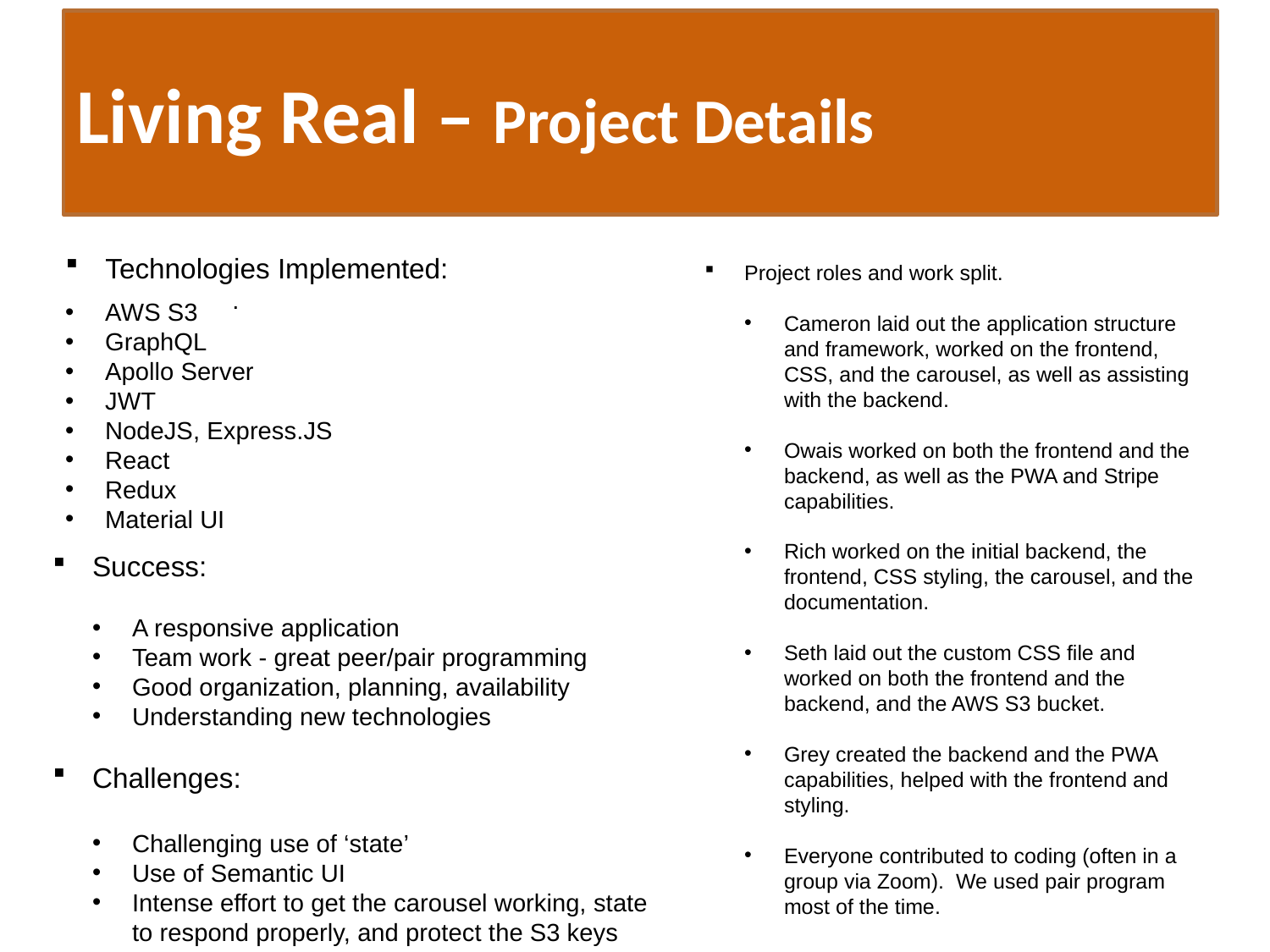

# Living Real – Project Details

Technologies Implemented:			.

Project roles and work split.
Cameron laid out the application structure and framework, worked on the frontend, CSS, and the carousel, as well as assisting with the backend.
Owais worked on both the frontend and the backend, as well as the PWA and Stripe capabilities.
Rich worked on the initial backend, the frontend, CSS styling, the carousel, and the documentation.
Seth laid out the custom CSS file and worked on both the frontend and the backend, and the AWS S3 bucket.
Grey created the backend and the PWA capabilities, helped with the frontend and styling.
Everyone contributed to coding (often in a group via Zoom).  We used pair program most of the time.

AWS S3
GraphQL
Apollo Server
JWT
NodeJS, Express.JS
React
Redux
Material UI
Success:

A responsive application
Team work - great peer/pair programming
Good organization, planning, availability
Understanding new technologies
Challenges:
Challenging use of ‘state’
Use of Semantic UI
Intense effort to get the carousel working, state to respond properly, and protect the S3 keys